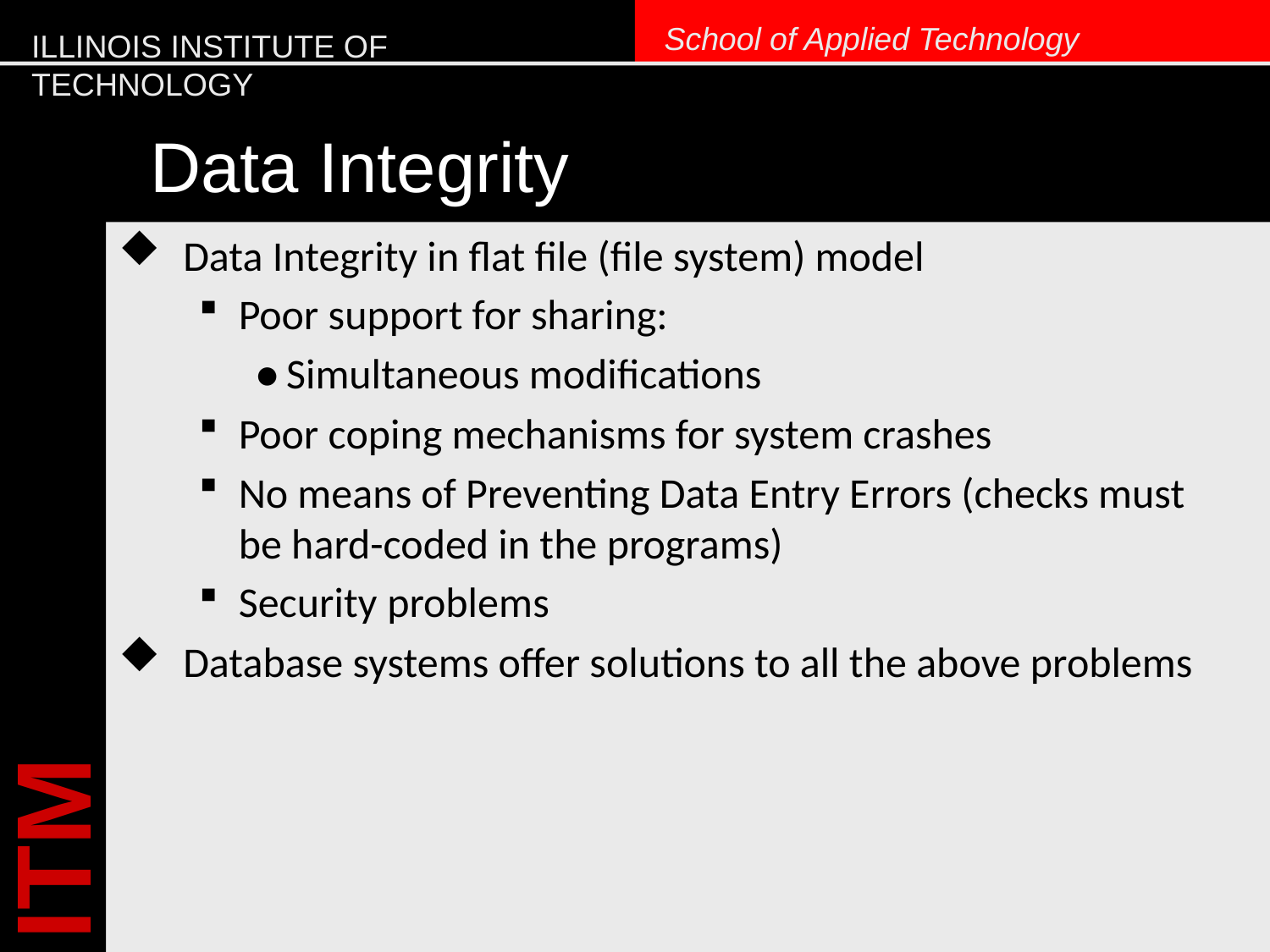

# Data Integrity
Data Integrity in flat file (file system) model
Poor support for sharing:
Simultaneous modifications
Poor coping mechanisms for system crashes
No means of Preventing Data Entry Errors (checks must be hard-coded in the programs)
Security problems
Database systems offer solutions to all the above problems